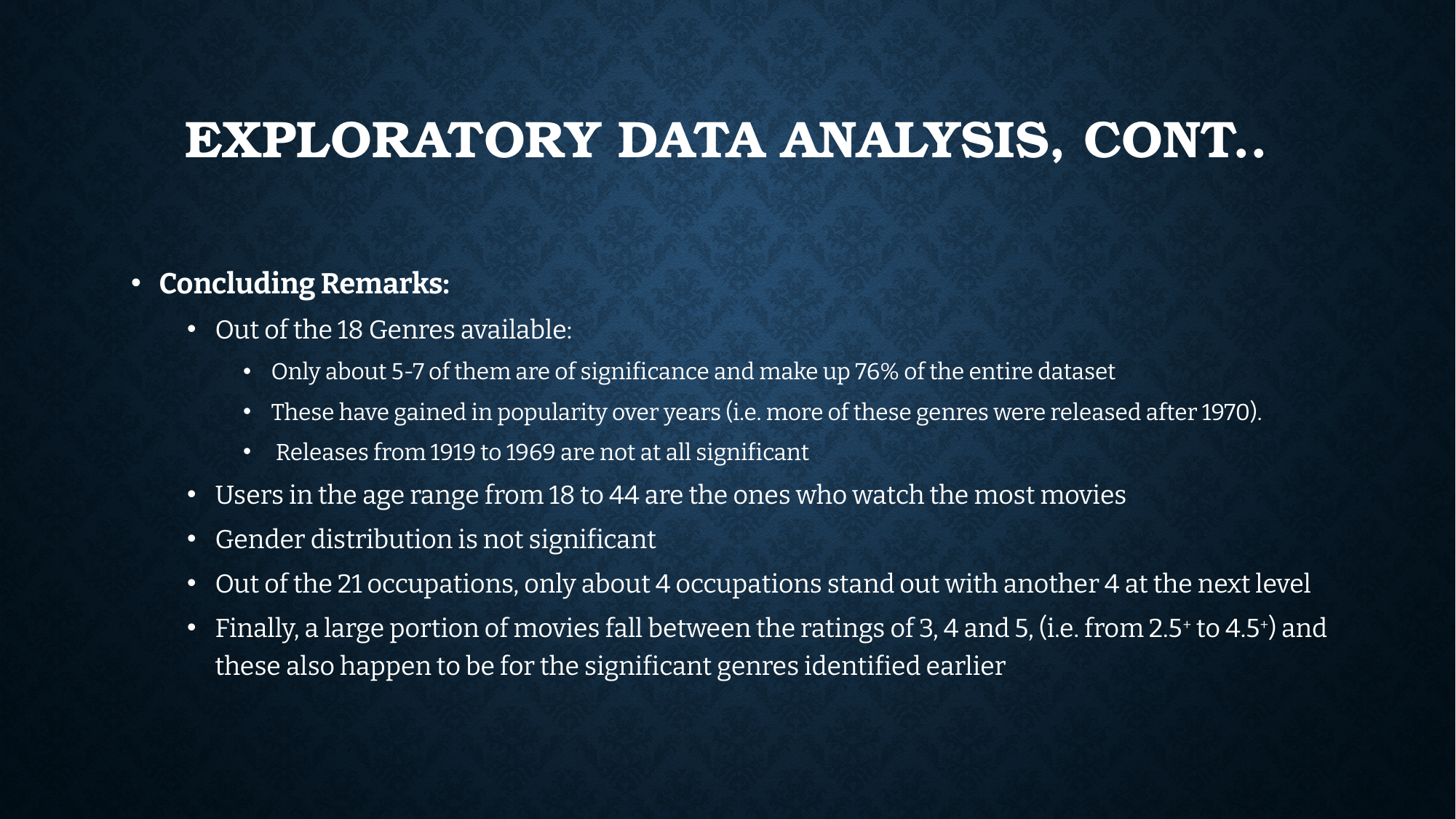

# Exploratory data analysis, cont..
Concluding Remarks:
Out of the 18 Genres available:
Only about 5-7 of them are of significance and make up 76% of the entire dataset
These have gained in popularity over years (i.e. more of these genres were released after 1970).
 Releases from 1919 to 1969 are not at all significant
Users in the age range from 18 to 44 are the ones who watch the most movies
Gender distribution is not significant
Out of the 21 occupations, only about 4 occupations stand out with another 4 at the next level
Finally, a large portion of movies fall between the ratings of 3, 4 and 5, (i.e. from 2.5+ to 4.5+) and these also happen to be for the significant genres identified earlier